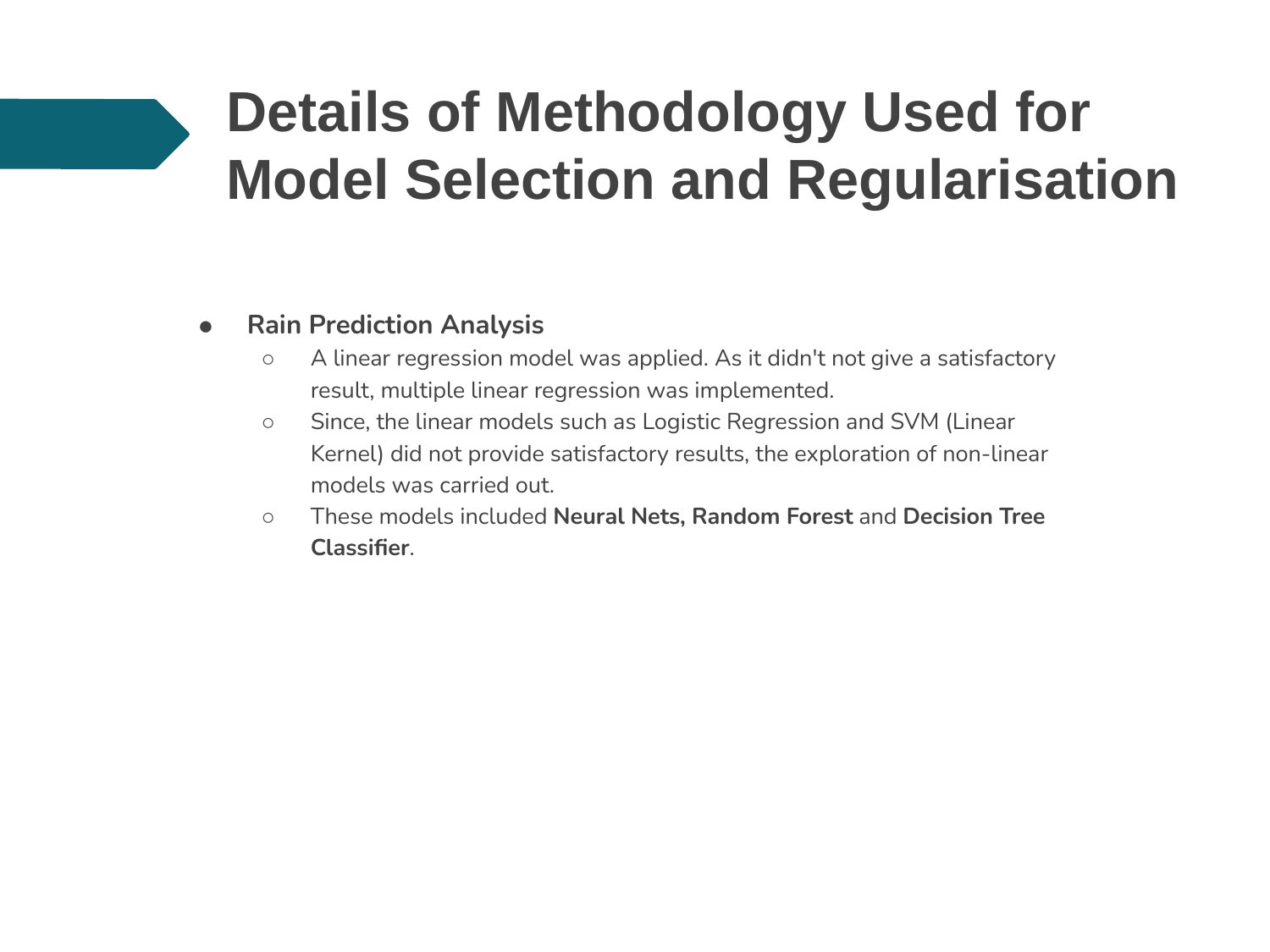

# Details of Methodology Used for Model Selection and Regularisation
Rain Prediction Analysis
A linear regression model was applied. As it didn't not give a satisfactory result, multiple linear regression was implemented.
Since, the linear models such as Logistic Regression and SVM (Linear Kernel) did not provide satisfactory results, the exploration of non-linear models was carried out.
These models included Neural Nets, Random Forest and Decision Tree Classifier.